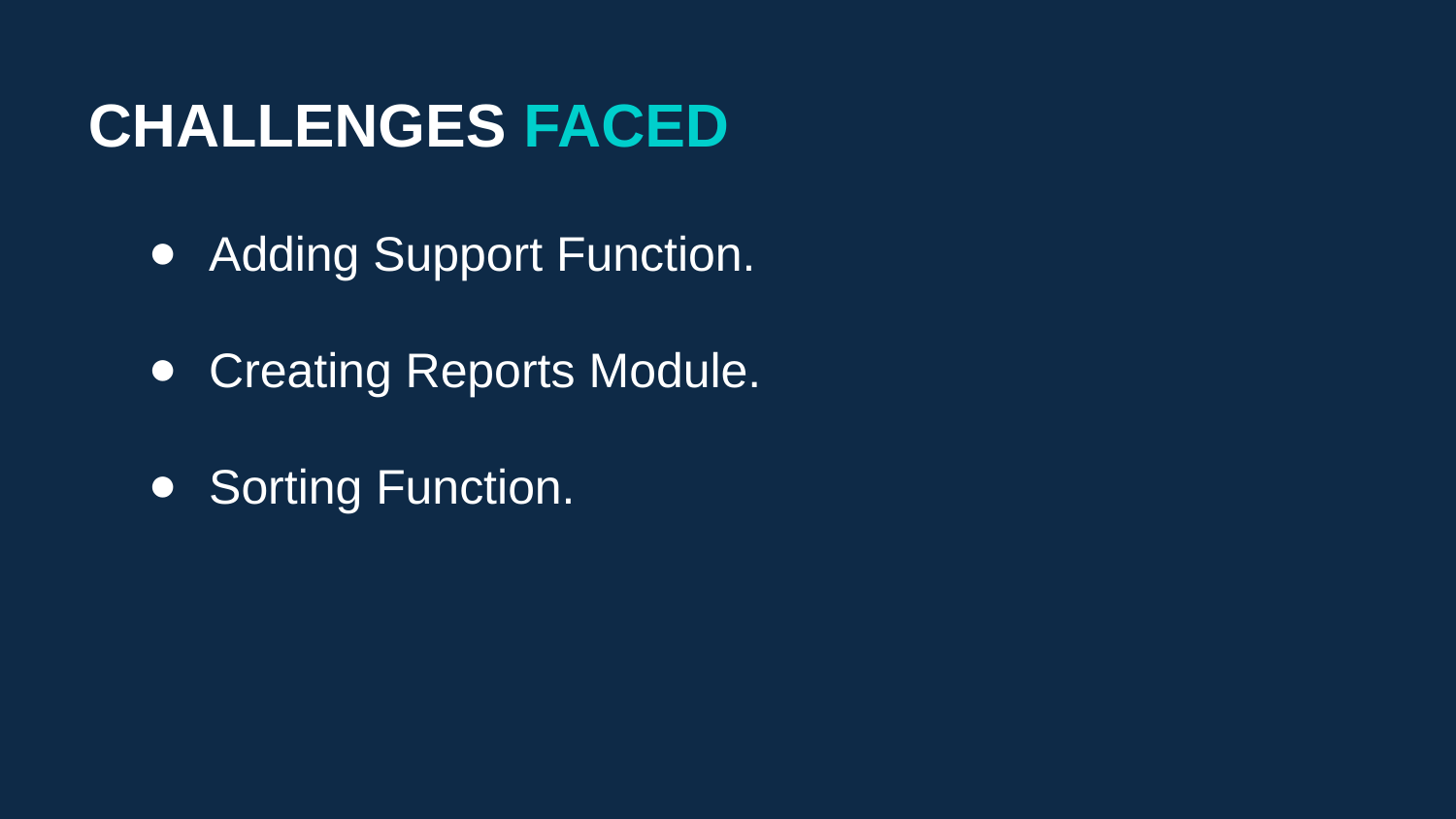

CHALLENGES FACED
Adding Support Function.

Creating Reports Module.

Sorting Function.